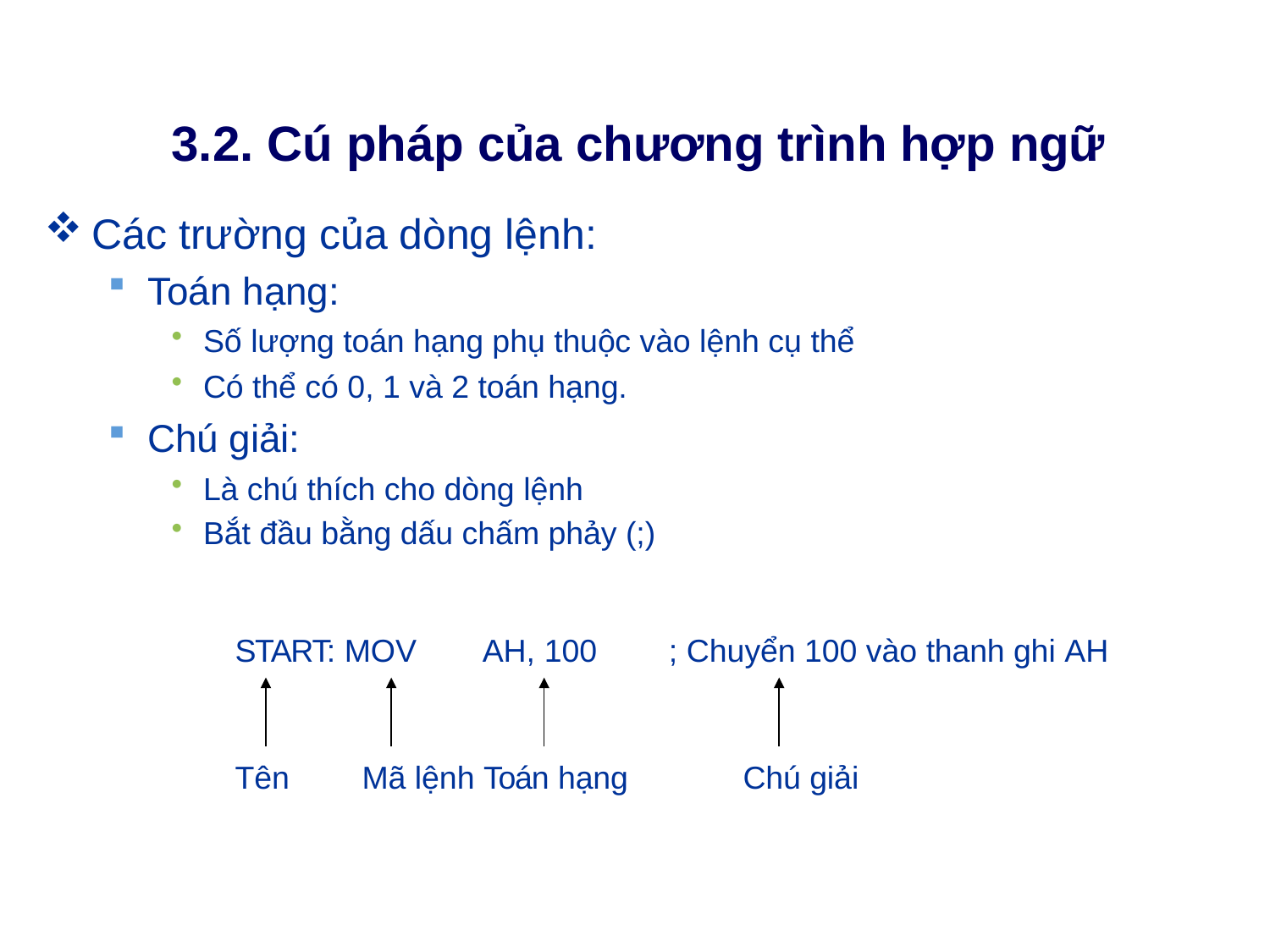

# 3.2. Cú pháp của chương trình hợp ngữ
Các trường của dòng lệnh:
Toán hạng:
Số lượng toán hạng phụ thuộc vào lệnh cụ thể
Có thể có 0, 1 và 2 toán hạng.
Chú giải:
Là chú thích cho dòng lệnh
Bắt đầu bằng dấu chấm phảy (;)
START: MOV
AH, 100
; Chuyển 100 vào thanh ghi AH

Tên
Mã lệnh Toán hạng
Chú giải